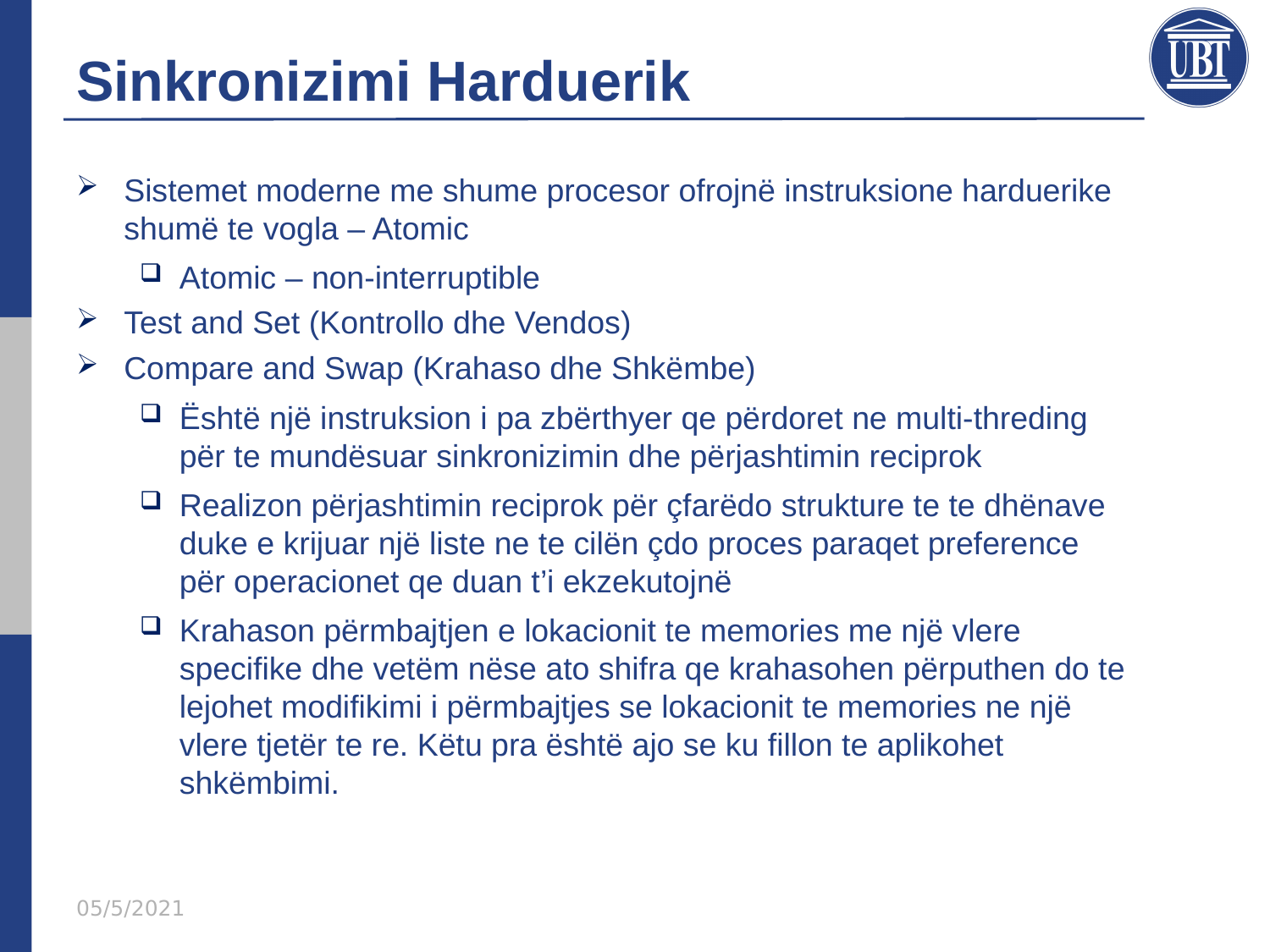

# Sinkronizimi Harduerik
Sistemet moderne me shume procesor ofrojnë instruksione harduerike shumë te vogla – Atomic
Atomic – non-interruptible
Test and Set (Kontrollo dhe Vendos)
Compare and Swap (Krahaso dhe Shkëmbe)
Është një instruksion i pa zbërthyer qe përdoret ne multi-threding për te mundësuar sinkronizimin dhe përjashtimin reciprok
Realizon përjashtimin reciprok për çfarëdo strukture te te dhënave duke e krijuar një liste ne te cilën çdo proces paraqet preference për operacionet qe duan t’i ekzekutojnë
Krahason përmbajtjen e lokacionit te memories me një vlere specifike dhe vetëm nëse ato shifra qe krahasohen përputhen do te lejohet modifikimi i përmbajtjes se lokacionit te memories ne një vlere tjetër te re. Këtu pra është ajo se ku fillon te aplikohet shkëmbimi.

05/5/2021